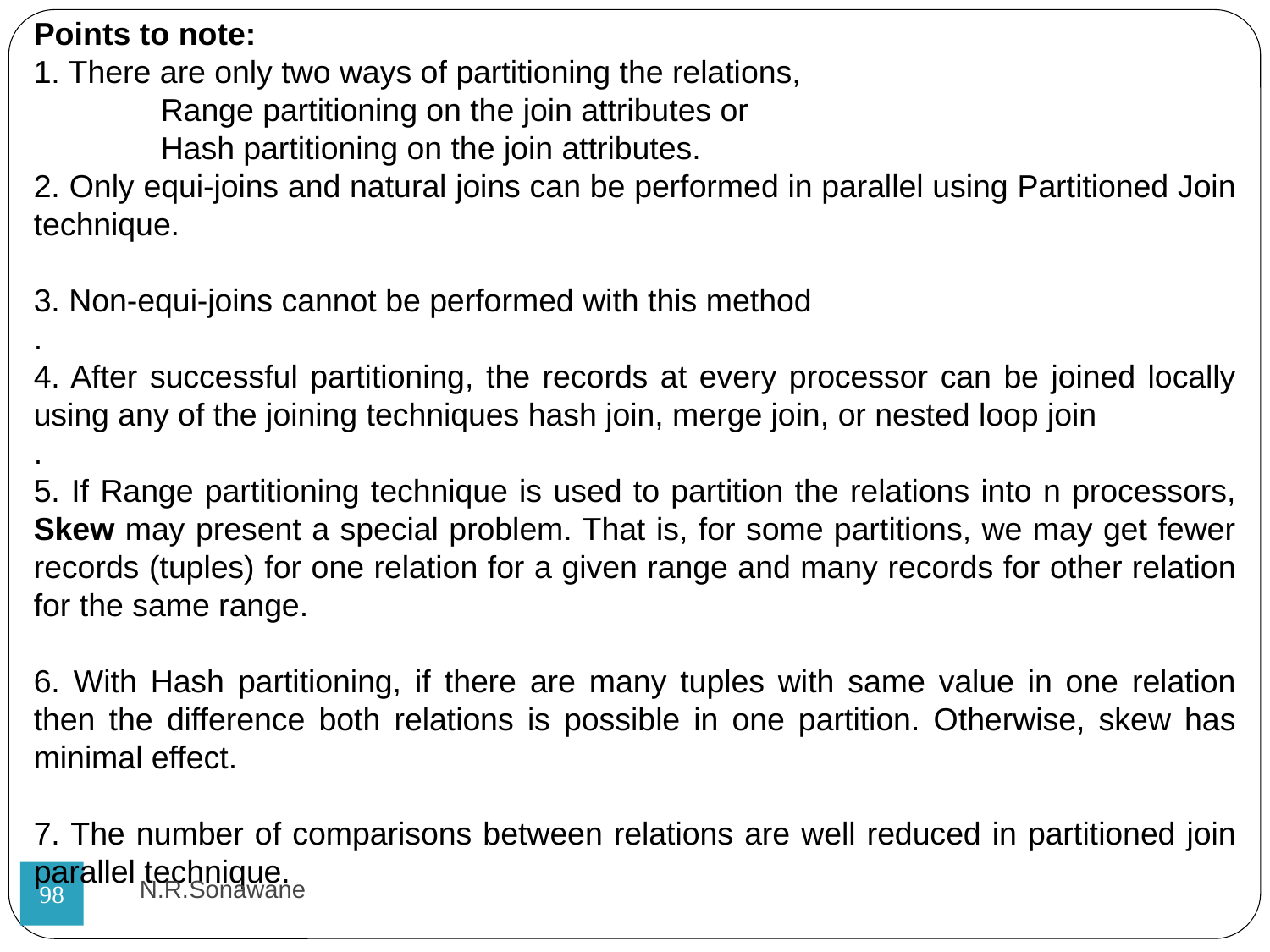

Points to note:
1. There are only two ways of partitioning the relations,
	Range partitioning on the join attributes or
	Hash partitioning on the join attributes.
2. Only equi-joins and natural joins can be performed in parallel using Partitioned Join technique.
3. Non-equi-joins cannot be performed with this method
.
4. After successful partitioning, the records at every processor can be joined locally using any of the joining techniques hash join, merge join, or nested loop join
.
5. If Range partitioning technique is used to partition the relations into n processors, Skew may present a special problem. That is, for some partitions, we may get fewer records (tuples) for one relation for a given range and many records for other relation for the same range.

6. With Hash partitioning, if there are many tuples with same value in one relation then the difference both relations is possible in one partition. Otherwise, skew has minimal effect.

7. The number of comparisons between relations are well reduced in partitioned join parallel technique.
N.R.Sonawane
98